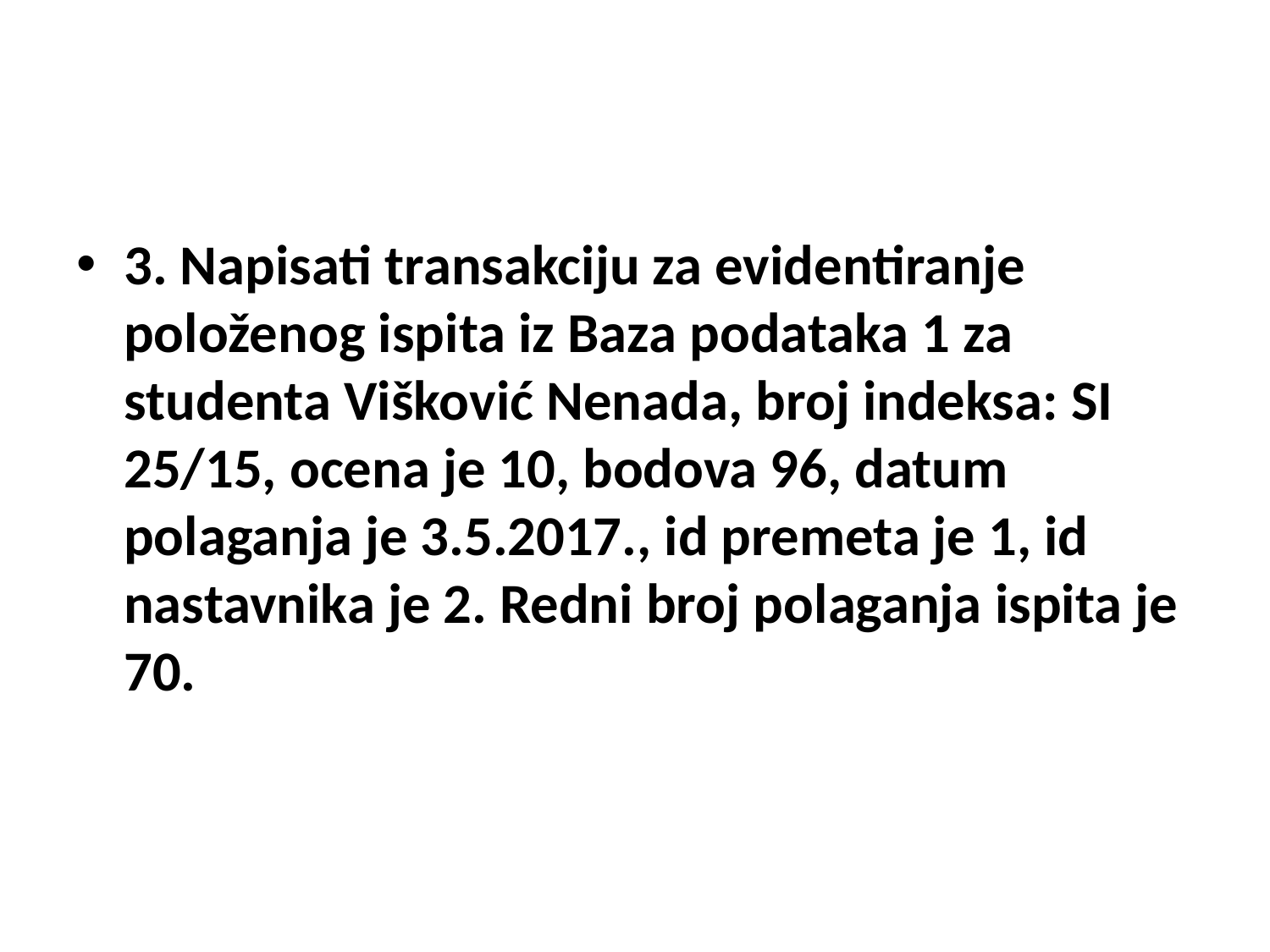

#
3. Napisati transakciju za evidentiranje položenog ispita iz Baza podataka 1 za studenta Višković Nenada, broj indeksa: SI 25/15, ocena je 10, bodova 96, datum polaganja je 3.5.2017., id premeta je 1, id nastavnika je 2. Redni broj polaganja ispita je 70.